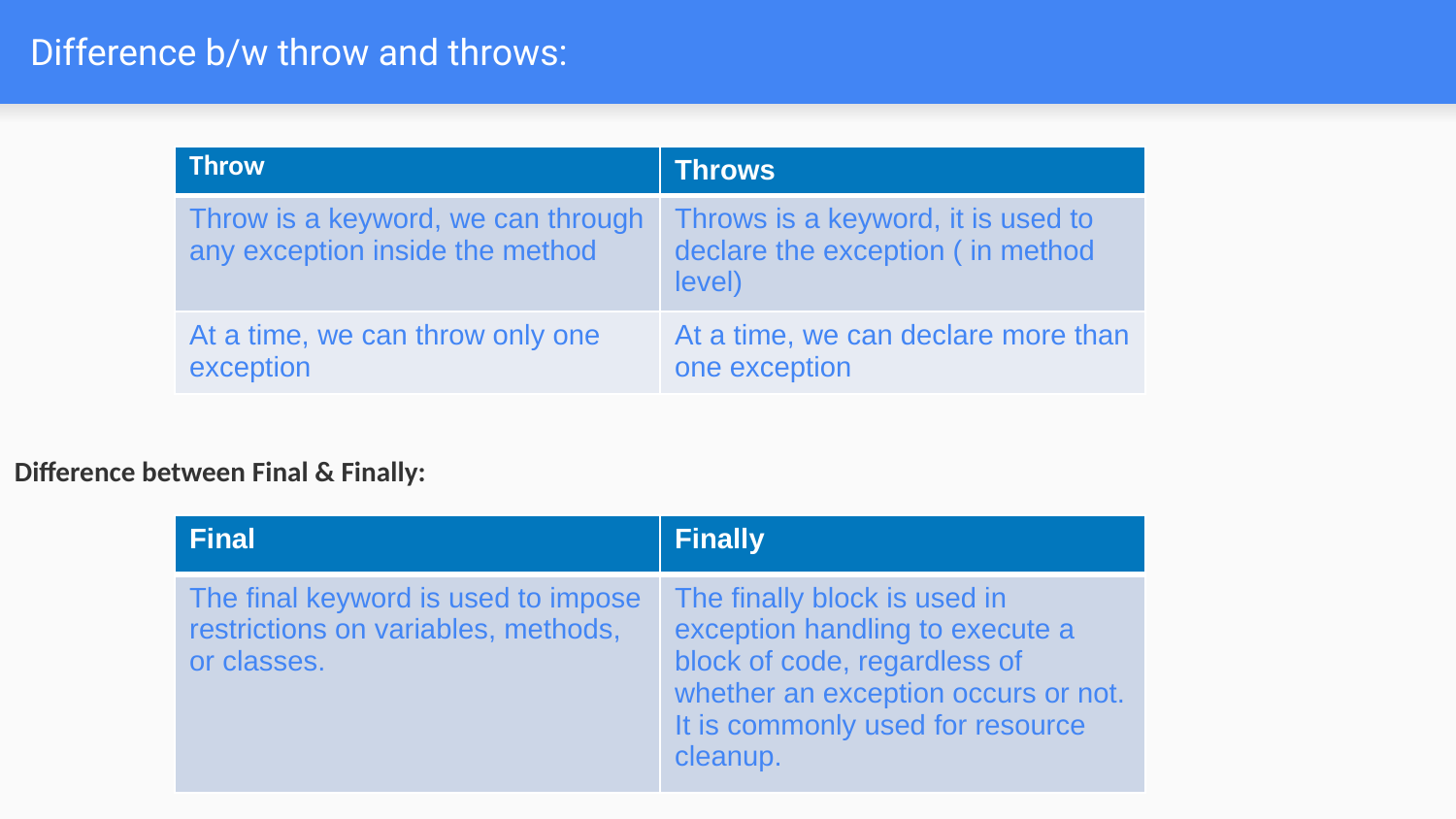

# Difference b/w throw and throws:

Difference between Final & Finally:

| Throw | Throws |
| --- | --- |
| Throw is a keyword, we can through any exception inside the method | Throws is a keyword, it is used to declare the exception ( in method level) |
| At a time, we can throw only one exception | At a time, we can declare more than one exception |
| Final | Finally |
| --- | --- |
| The final keyword is used to impose restrictions on variables, methods, or classes. | The finally block is used in exception handling to execute a block of code, regardless of whether an exception occurs or not. It is commonly used for resource cleanup. |